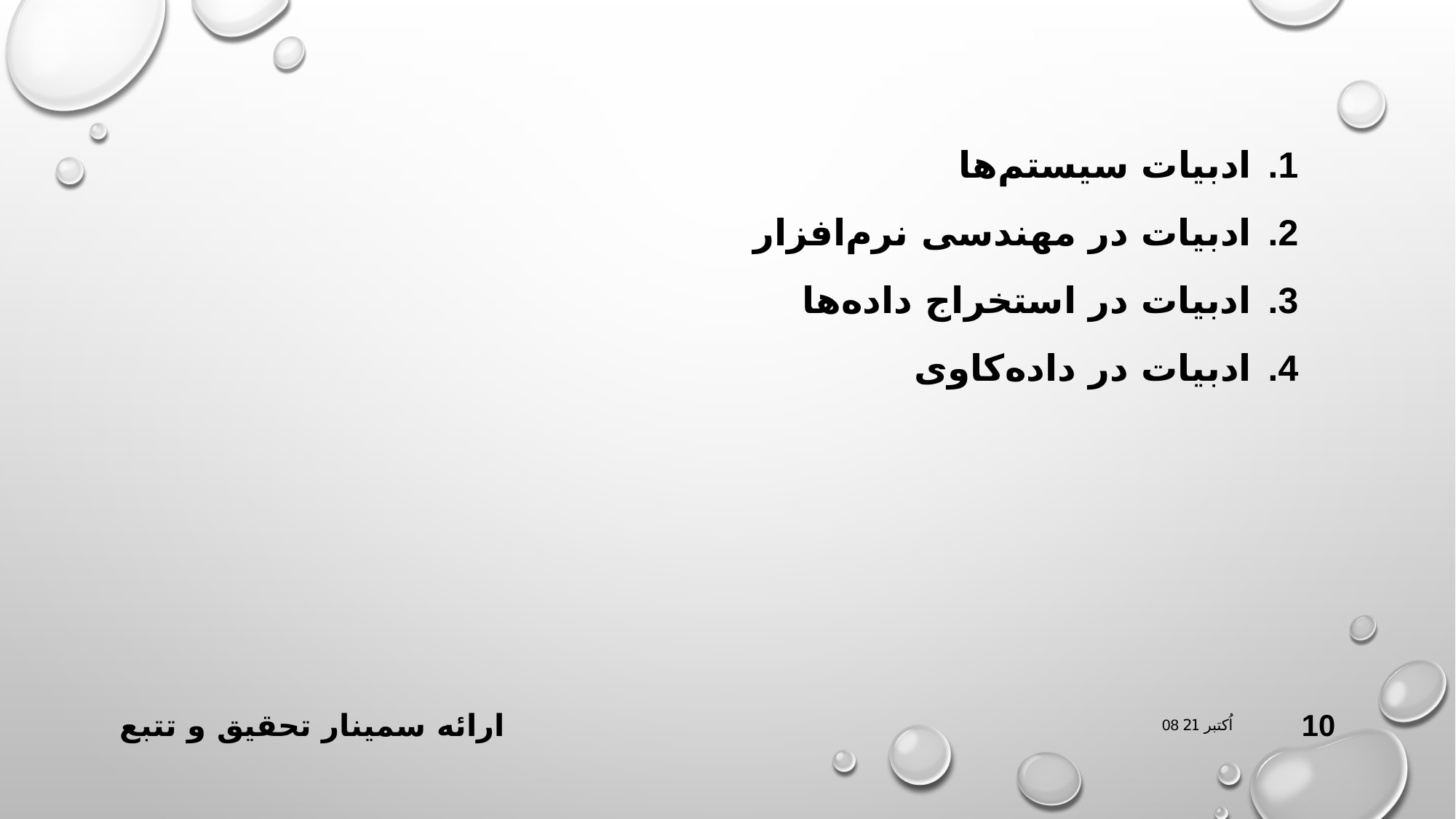

ادبیات سیستم‌ها
 ادبیات در مهندسی نرم‌افزار
 ادبیات در استخراج داده‌ها
 ادبیات در داده‌کاوی

ارائه سمینار تحقیق و تتبع
08 اُكتبر 21
10